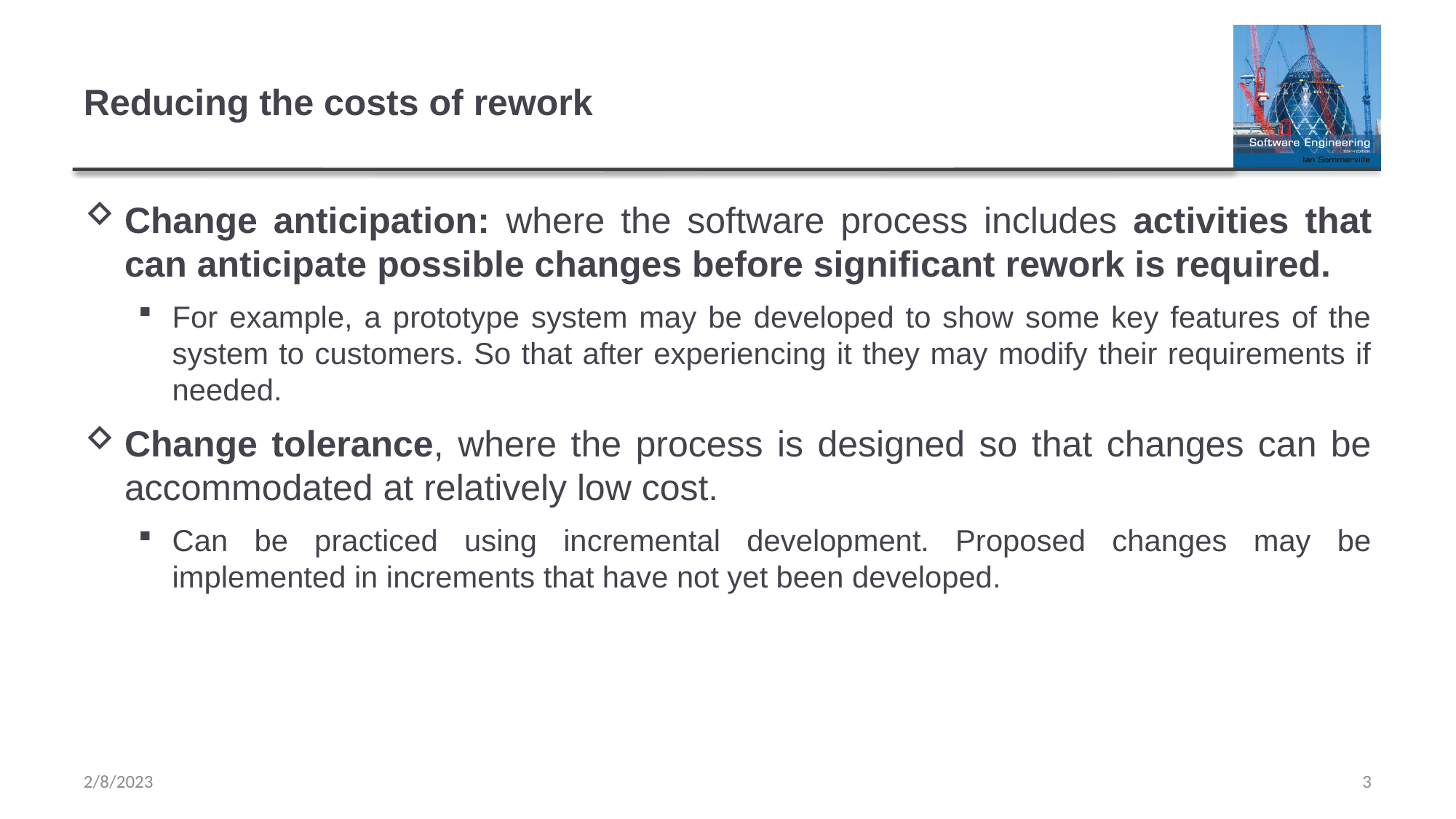

# Reducing the costs of rework
Change anticipation: where the software process includes activities that can anticipate possible changes before significant rework is required.
For example, a prototype system may be developed to show some key features of the system to customers. So that after experiencing it they may modify their requirements if needed.
Change tolerance, where the process is designed so that changes can be accommodated at relatively low cost.
Can be practiced using incremental development. Proposed changes may be implemented in increments that have not yet been developed.
2/8/2023
3